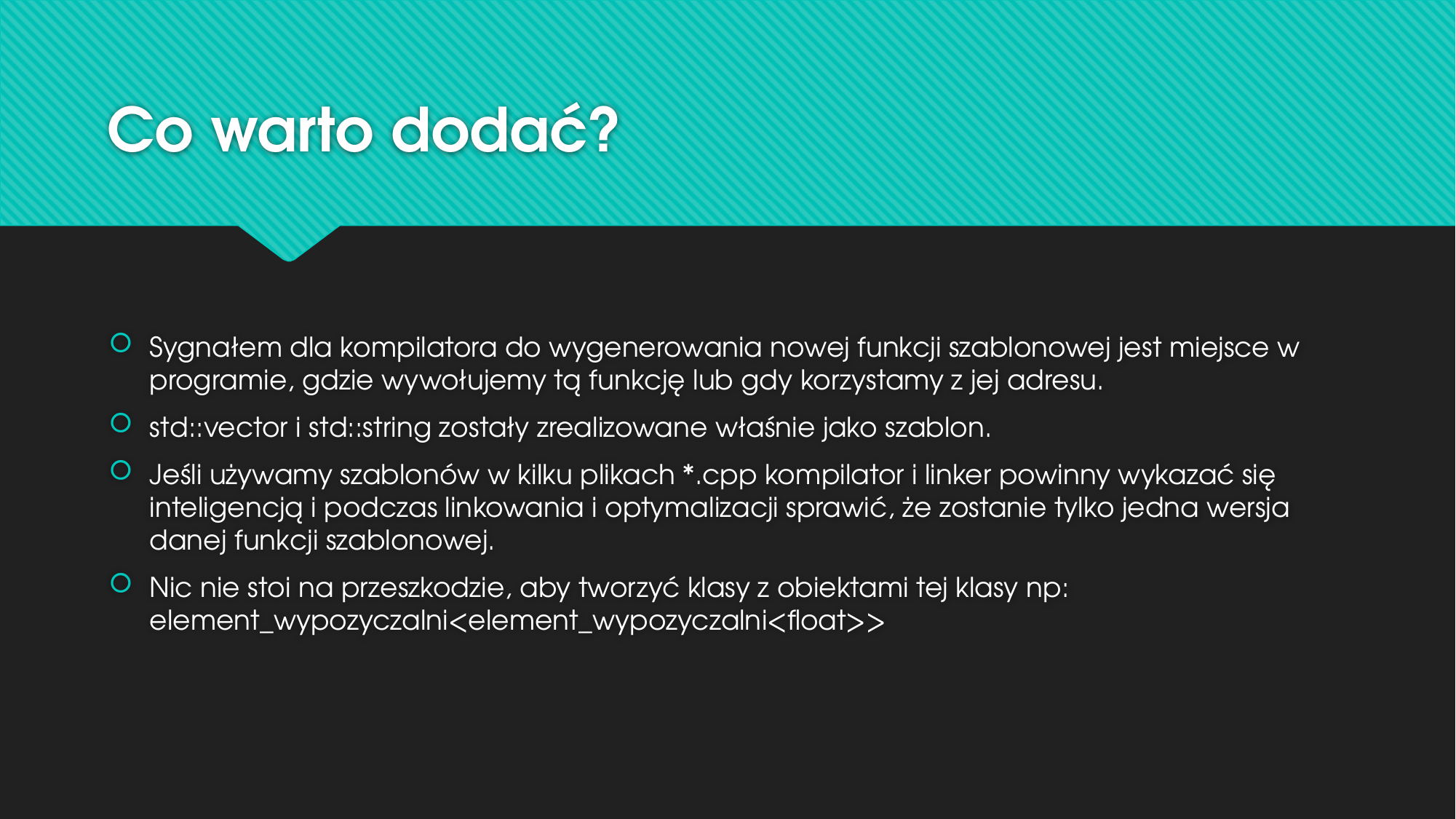

# Co warto dodać?
Sygnałem dla kompilatora do wygenerowania nowej funkcji szablonowej jest miejsce w programie, gdzie wywołujemy tą funkcję lub gdy korzystamy z jej adresu.
std::vector i std::string zostały zrealizowane właśnie jako szablon.
Jeśli używamy szablonów w kilku plikach *.cpp kompilator i linker powinny wykazać się inteligencją i podczas linkowania i optymalizacji sprawić, że zostanie tylko jedna wersja danej funkcji szablonowej.
Nic nie stoi na przeszkodzie, aby tworzyć klasy z obiektami tej klasy np: element_wypozyczalni<element_wypozyczalni<float>>